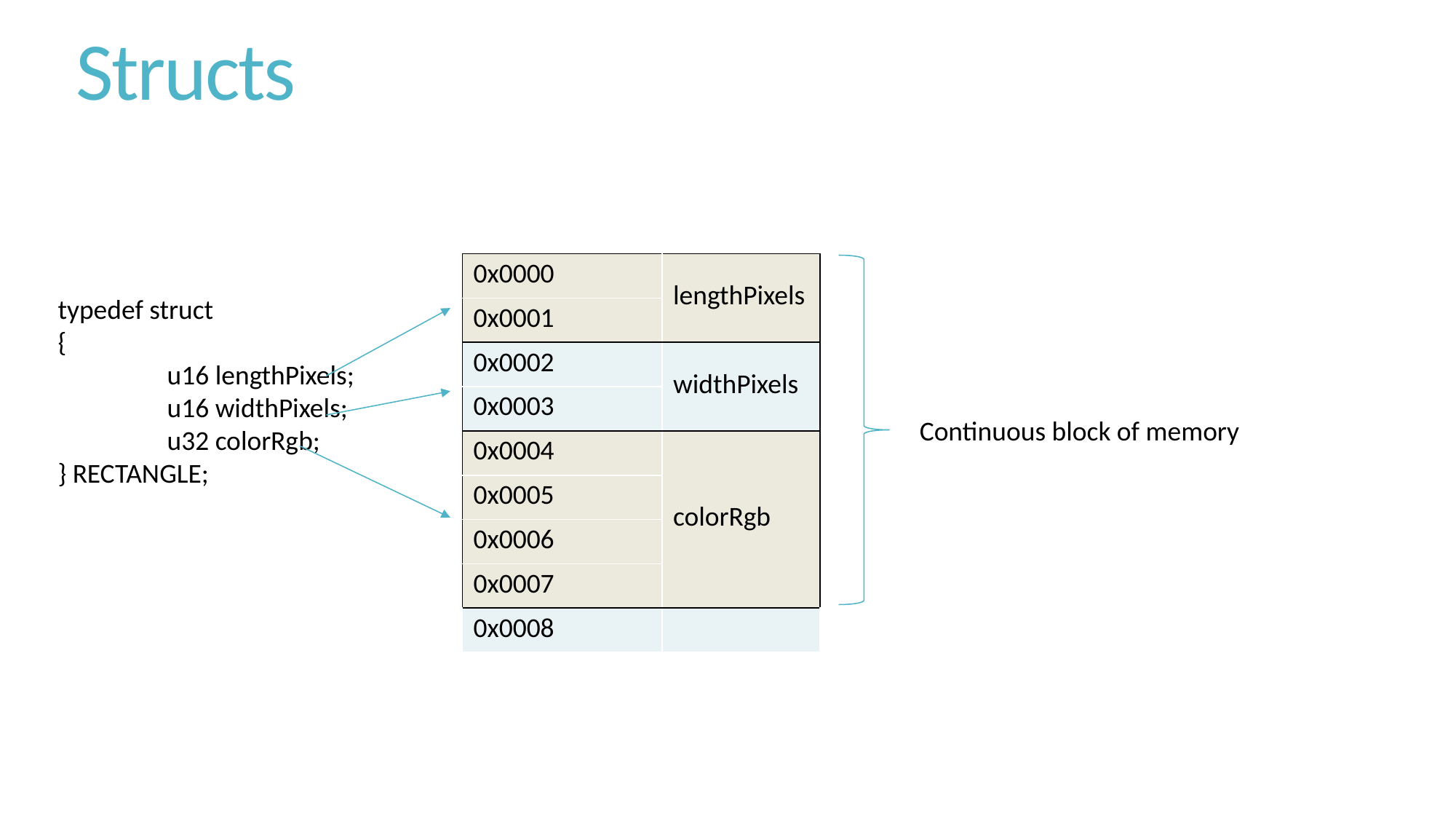

# Structs
| 0x0000 | lengthPixels |
| --- | --- |
| 0x0001 |  |
| 0x0002 | widthPixels |
| 0x0003 |  |
| 0x0004 | colorRgb |
| 0x0005 |  |
| 0x0006 |  |
| 0x0007 |  |
| 0x0008 |  |

typedef struct
{
	u16 lengthPixels;
	u16 widthPixels;
	u32 colorRgb;
} RECTANGLE;
Continuous block of memory